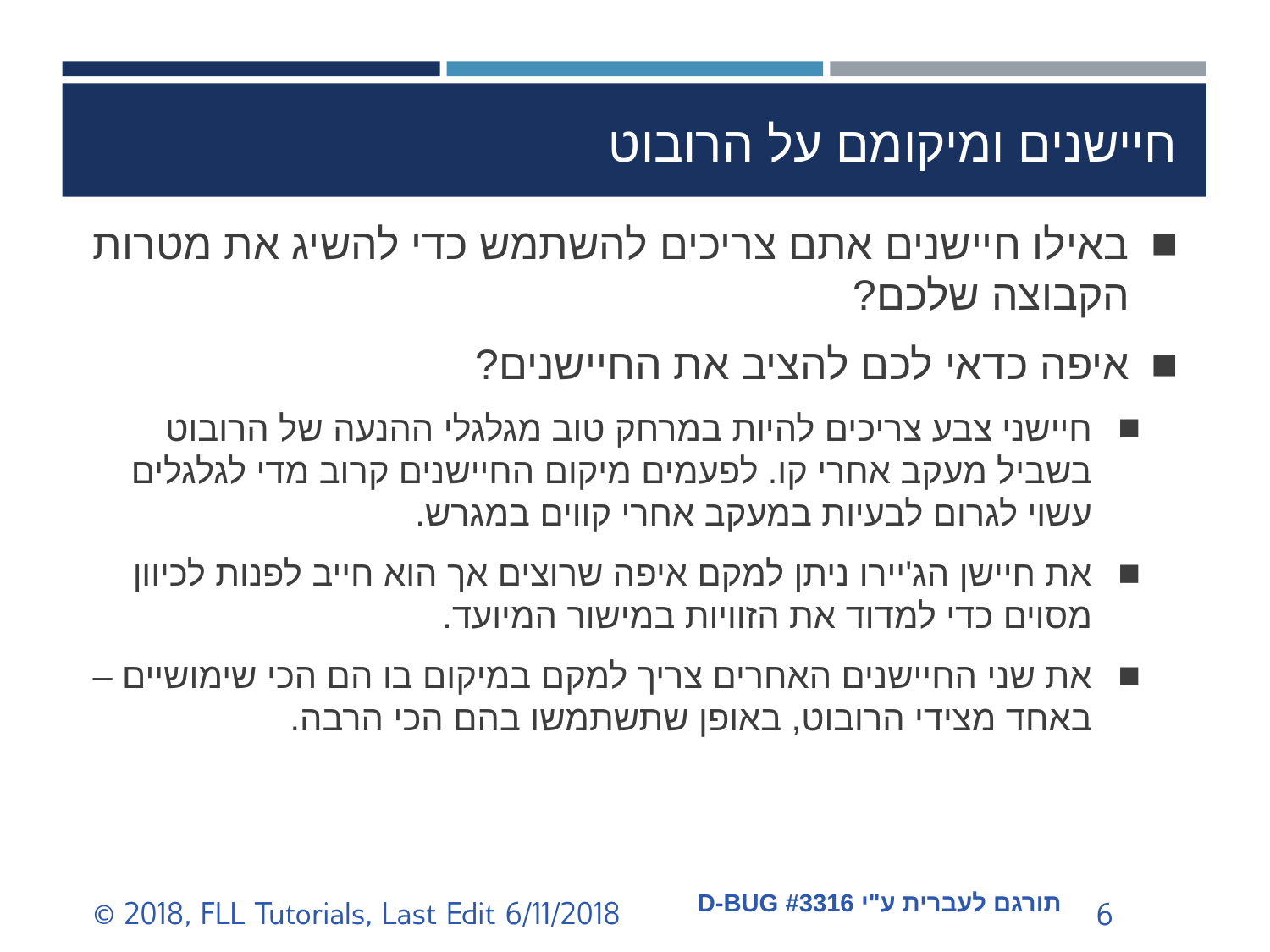

# חיישנים ומיקומם על הרובוט
באילו חיישנים אתם צריכים להשתמש כדי להשיג את מטרות הקבוצה שלכם?
איפה כדאי לכם להציב את החיישנים?
חיישני צבע צריכים להיות במרחק טוב מגלגלי ההנעה של הרובוט בשביל מעקב אחרי קו. לפעמים מיקום החיישנים קרוב מדי לגלגלים עשוי לגרום לבעיות במעקב אחרי קווים במגרש.
את חיישן הג'יירו ניתן למקם איפה שרוצים אך הוא חייב לפנות לכיוון מסוים כדי למדוד את הזוויות במישור המיועד.
את שני החיישנים האחרים צריך למקם במיקום בו הם הכי שימושיים – באחד מצידי הרובוט, באופן שתשתמשו בהם הכי הרבה.
© 2018, FLL Tutorials, Last Edit 6/11/2018
תורגם לעברית ע"י D-BUG #3316

6